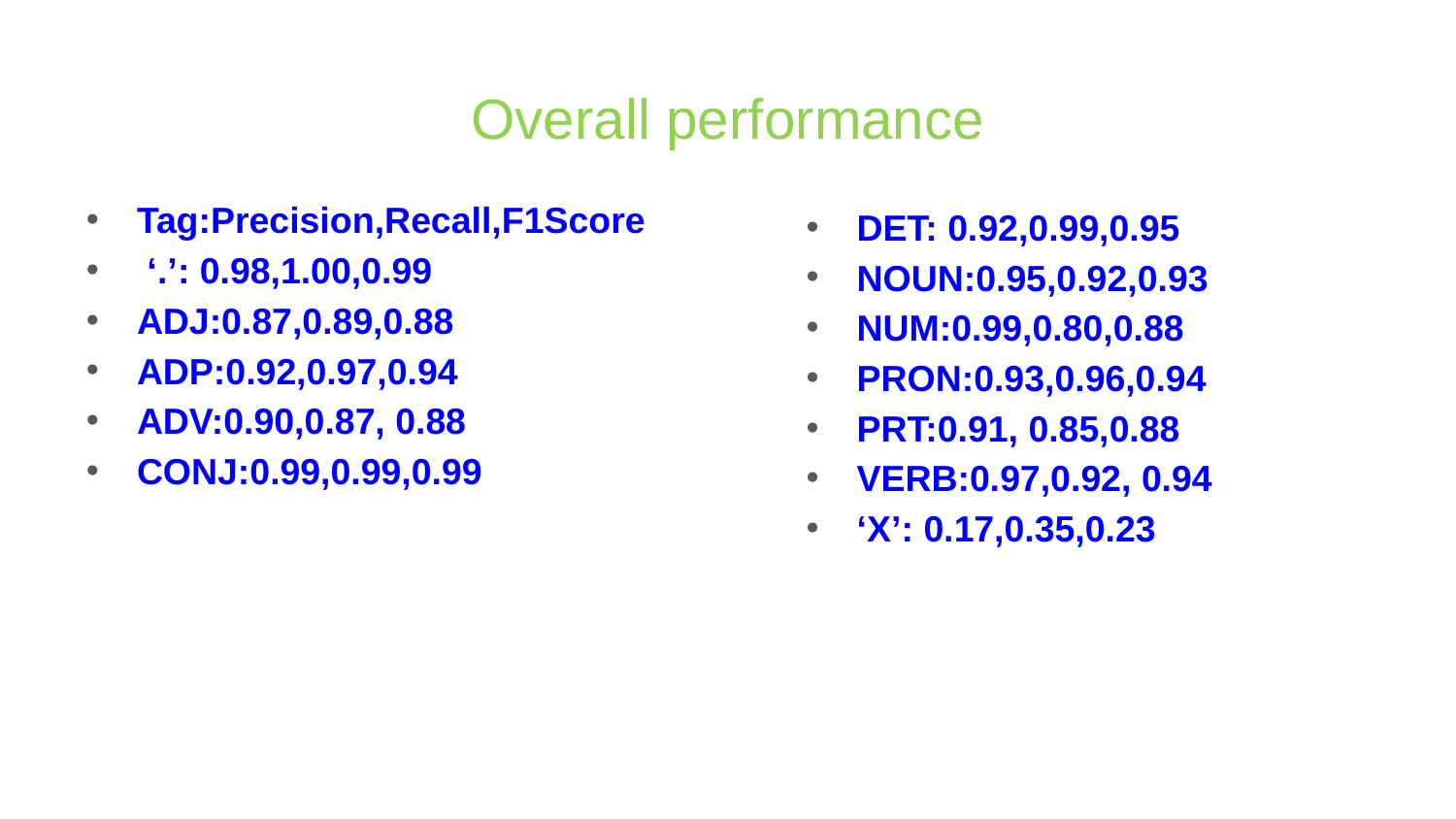

# Overall performance
Tag:Precision,Recall,F1Score​
 ‘.’: 0.98,1.00,0.99​
ADJ:0.87,0.89,0.88​
ADP:0.92,0.97,0.94​
ADV:0.90,0.87, 0.88​
CONJ:0.99,0.99,0.99

DET: 0.92,0.99,0.95​
NOUN:0.95,0.92,0.93​
NUM:0.99,0.80,0.88​
PRON:0.93,0.96,0.94​
PRT:0.91, 0.85,0.88​
VERB:0.97,0.92, 0.94​
‘X’: 0.17,0.35,0.23